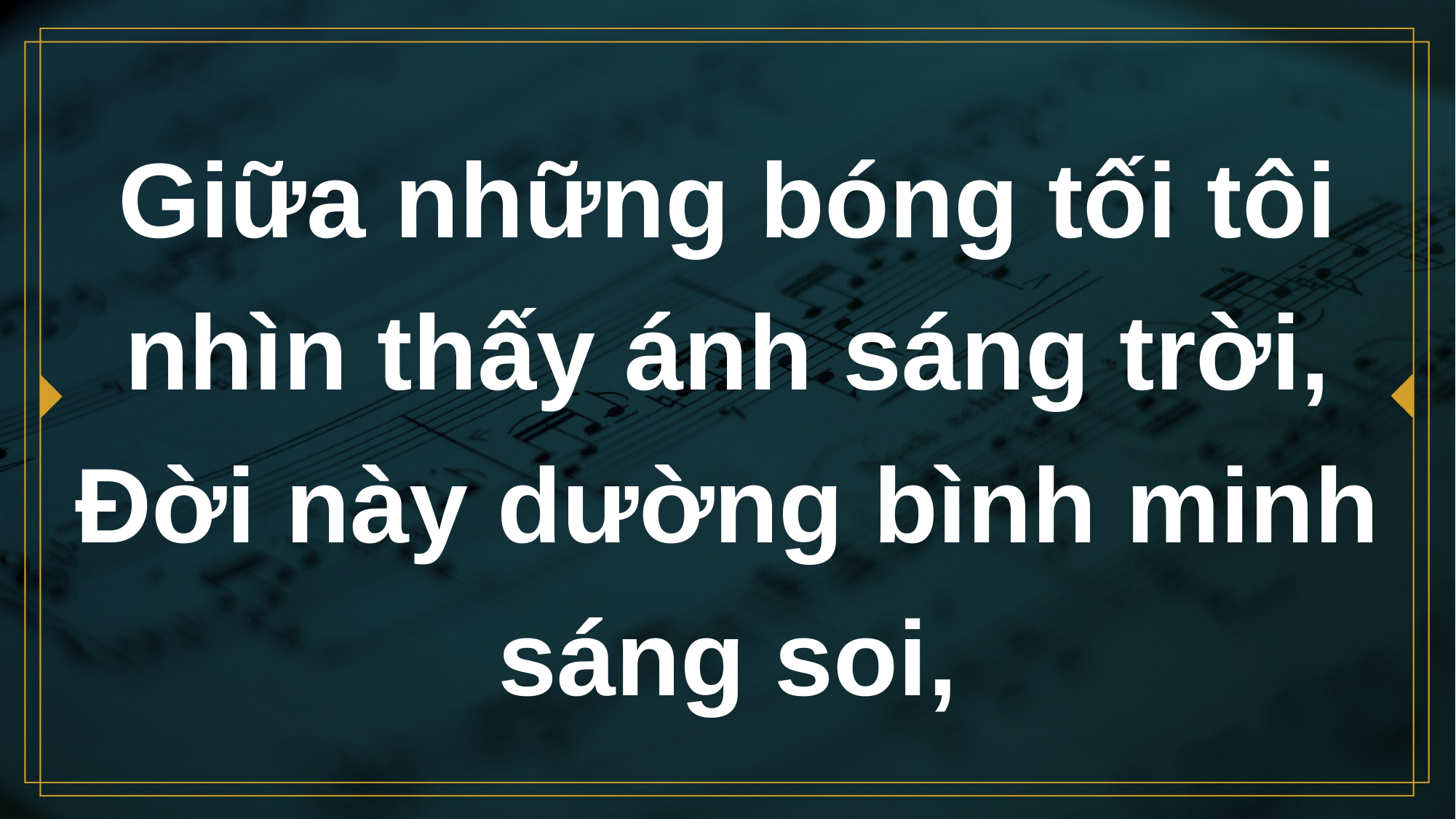

# Giữa những bóng tối tôi nhìn thấy ánh sáng trời, Ðời này dường bình minh sáng soi,